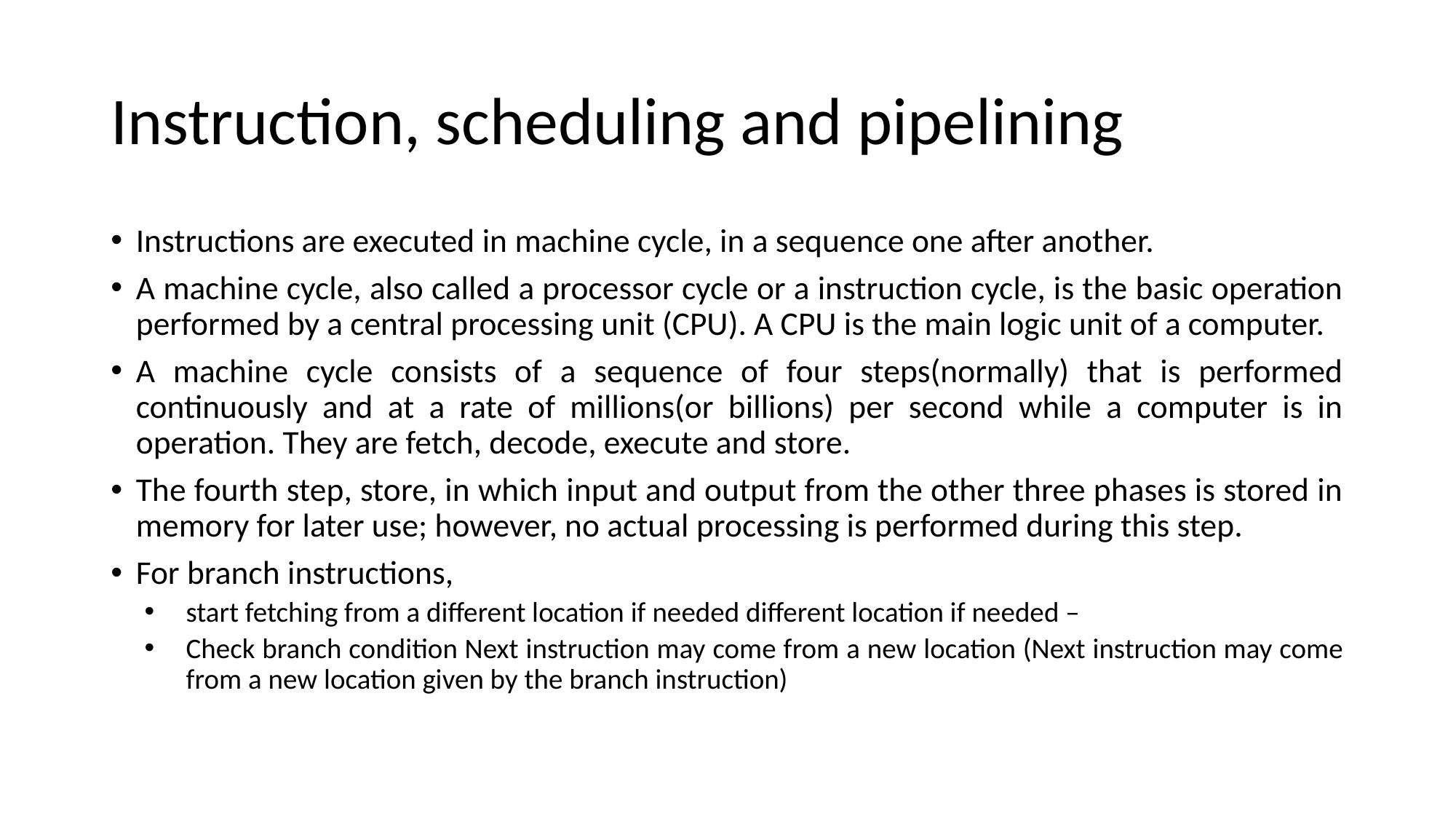

# Instruction, scheduling and pipelining
Instructions are executed in machine cycle, in a sequence one after another.
A machine cycle, also called a processor cycle or a instruction cycle, is the basic operation performed by a central processing unit (CPU). A CPU is the main logic unit of a computer.
A machine cycle consists of a sequence of four steps(normally) that is performed continuously and at a rate of millions(or billions) per second while a computer is in operation. They are fetch, decode, execute and store.
The fourth step, store, in which input and output from the other three phases is stored in memory for later use; however, no actual processing is performed during this step.
For branch instructions,
start fetching from a different location if needed different location if needed –
Check branch condition Next instruction may come from a new location (Next instruction may come from a new location given by the branch instruction)